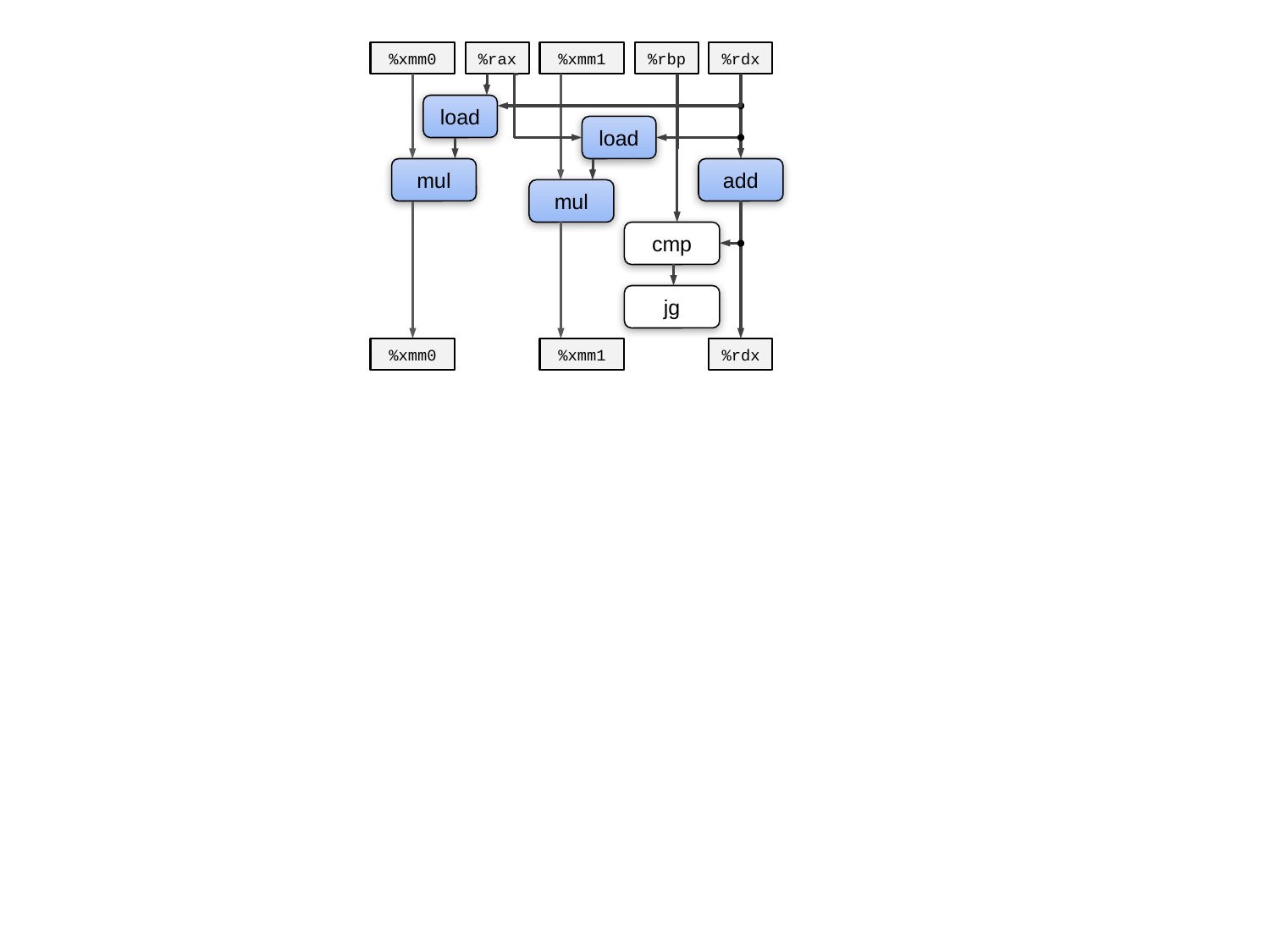

%xmm0
%rax
%xmm1
%rbp
%rdx
load

load

mul
add
mul
cmp

jg
%xmm0
%xmm1
%rdx